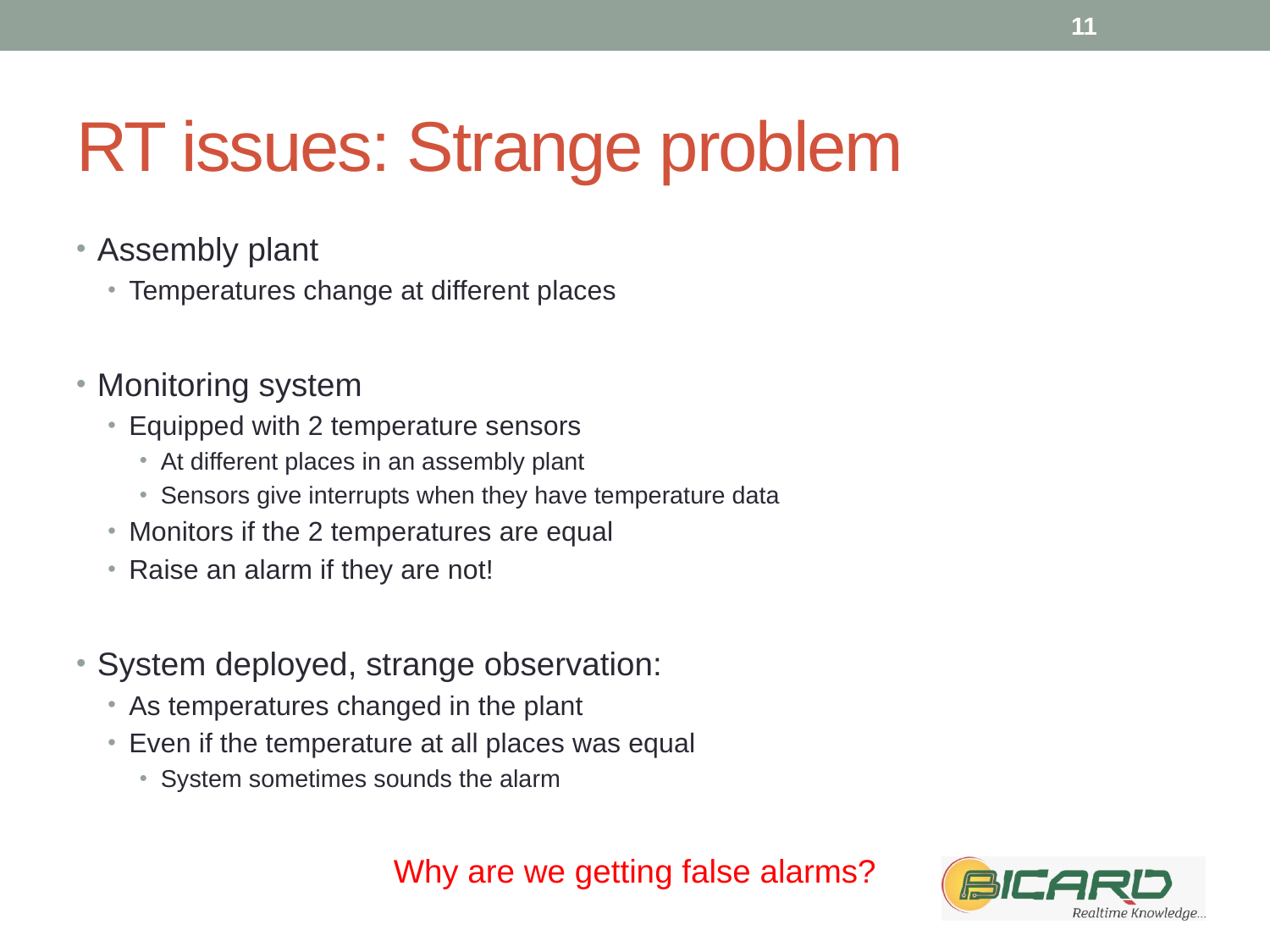

11
# RT issues: Strange problem
Assembly plant
Temperatures change at different places

Monitoring system
Equipped with 2 temperature sensors
At different places in an assembly plant
Sensors give interrupts when they have temperature data
Monitors if the 2 temperatures are equal
Raise an alarm if they are not!

System deployed, strange observation:
As temperatures changed in the plant
Even if the temperature at all places was equal
System sometimes sounds the alarm

Why are we getting false alarms?